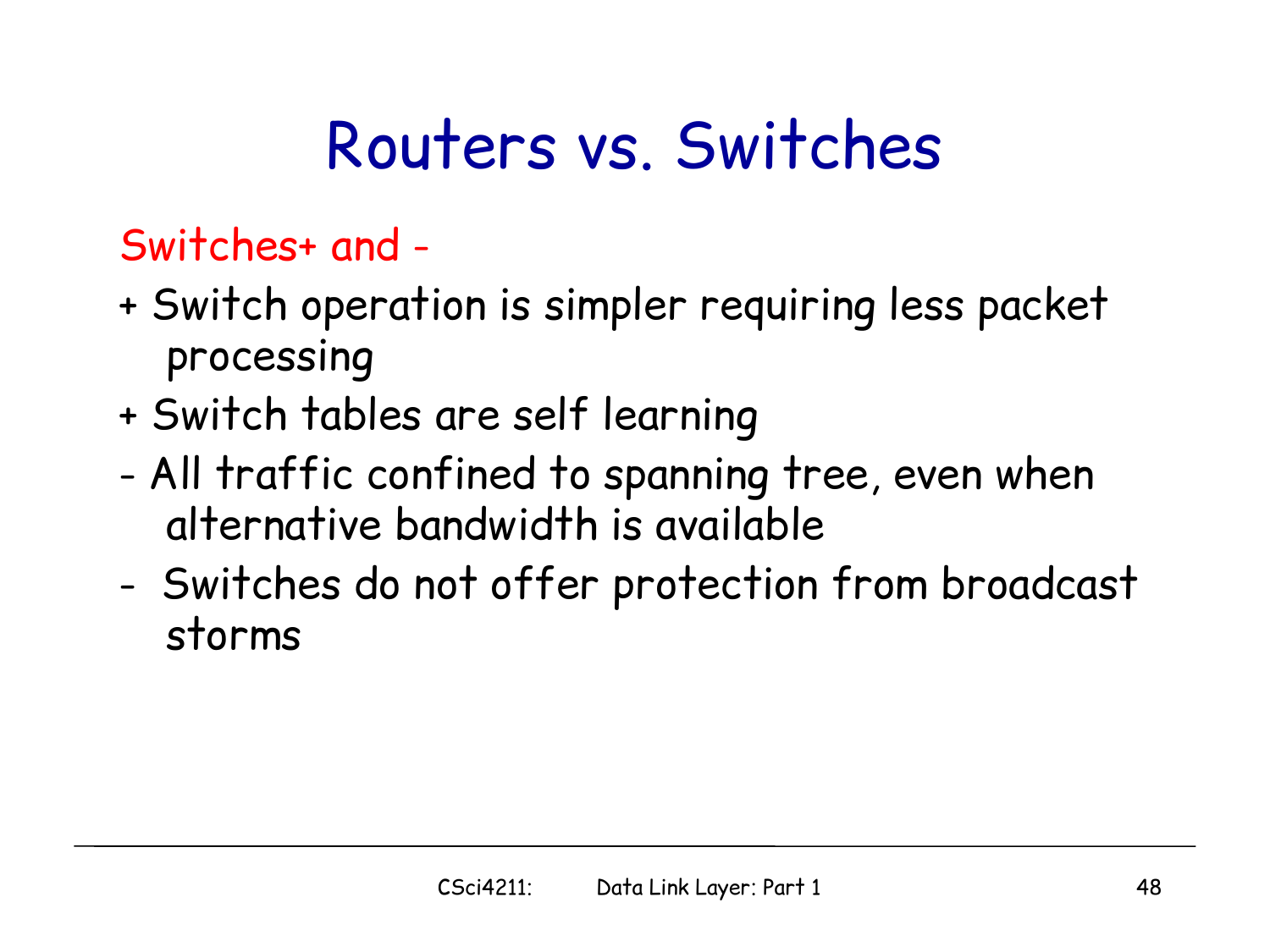

# Routers vs. Switches
Switches+ and -
+ Switch operation is simpler requiring less packet processing
+ Switch tables are self learning
- All traffic confined to spanning tree, even when alternative bandwidth is available
-  Switches do not offer protection from broadcast storms
CSci4211:          Data Link Layer: Part 1
48